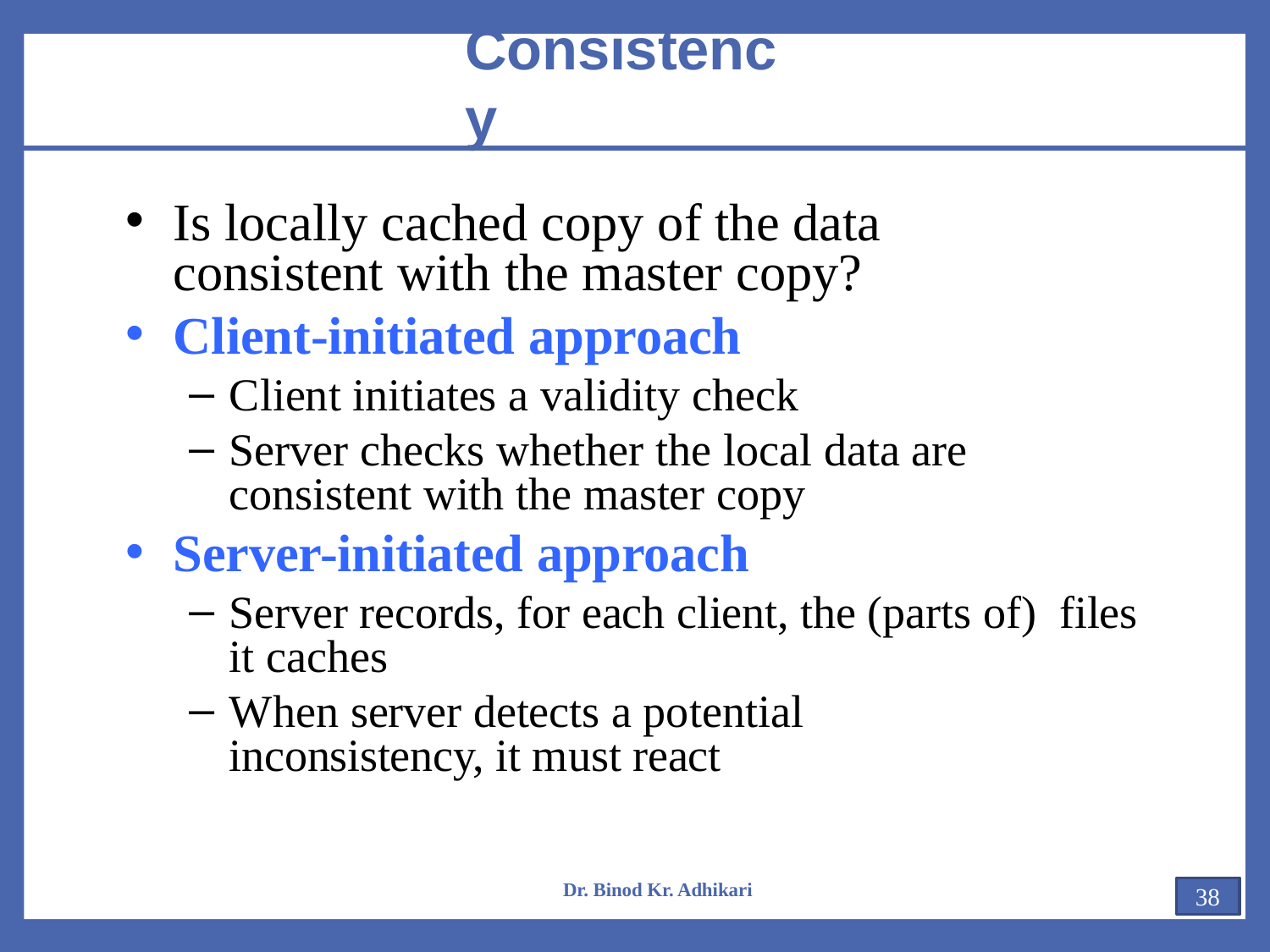

# Consistency
Is locally cached copy of the data  consistent with the master copy?
Client-initiated approach
Client initiates a validity check
Server checks whether the local data are  consistent with the master copy
Server-initiated approach
Server records, for each client, the (parts of)  files it caches
When server detects a potential  inconsistency, it must react
Dr. Binod Kr. Adhikari